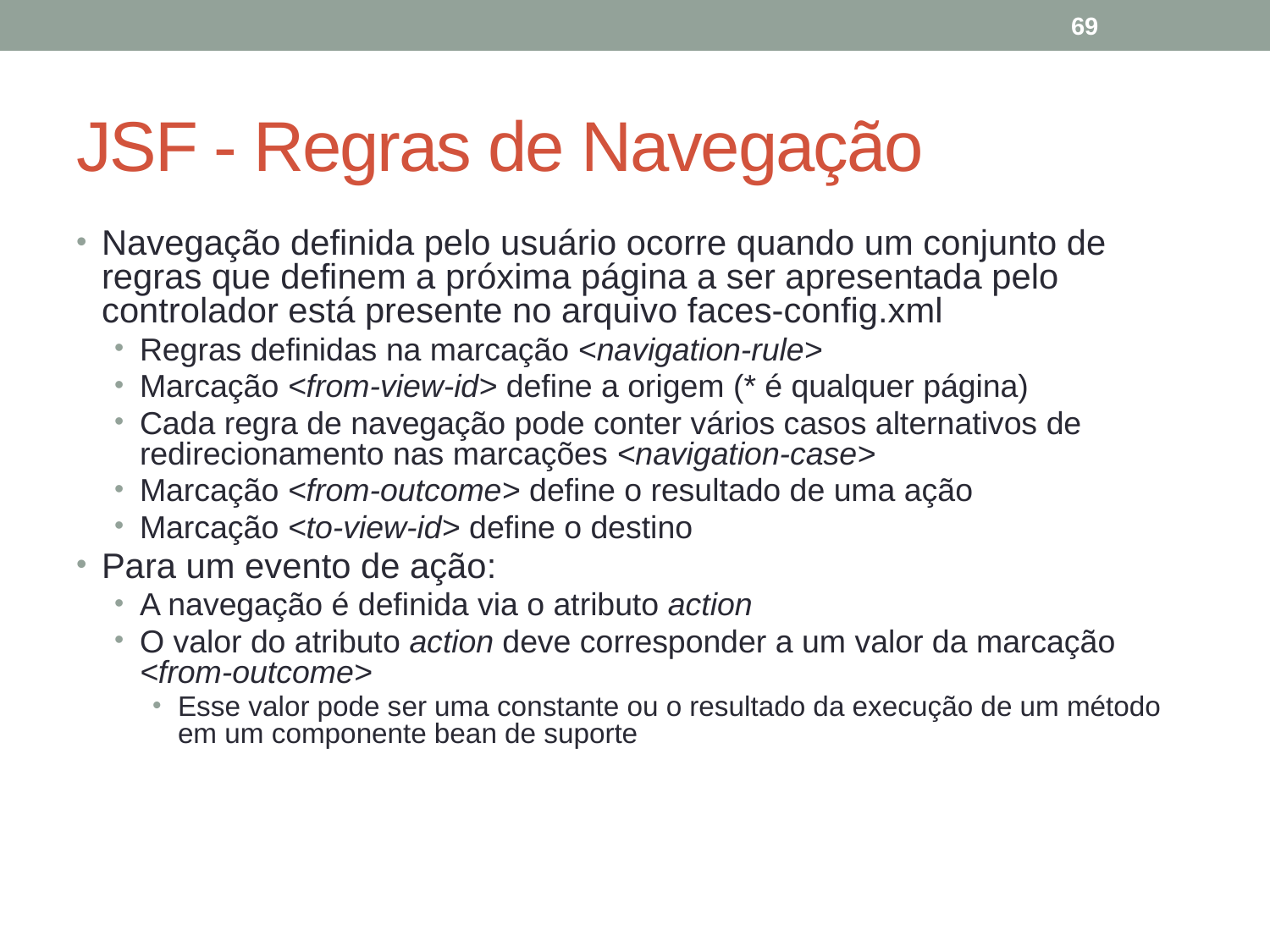

69
# JSF - Regras de Navegação
Navegação definida pelo usuário ocorre quando um conjunto de regras que definem a próxima página a ser apresentada pelo controlador está presente no arquivo faces-config.xml
Regras definidas na marcação <navigation-rule>
Marcação <from-view-id> define a origem (* é qualquer página)
Cada regra de navegação pode conter vários casos alternativos de redirecionamento nas marcações <navigation-case>
Marcação <from-outcome> define o resultado de uma ação
Marcação <to-view-id> define o destino
Para um evento de ação:
A navegação é definida via o atributo action
O valor do atributo action deve corresponder a um valor da marcação <from-outcome>
Esse valor pode ser uma constante ou o resultado da execução de um método em um componente bean de suporte